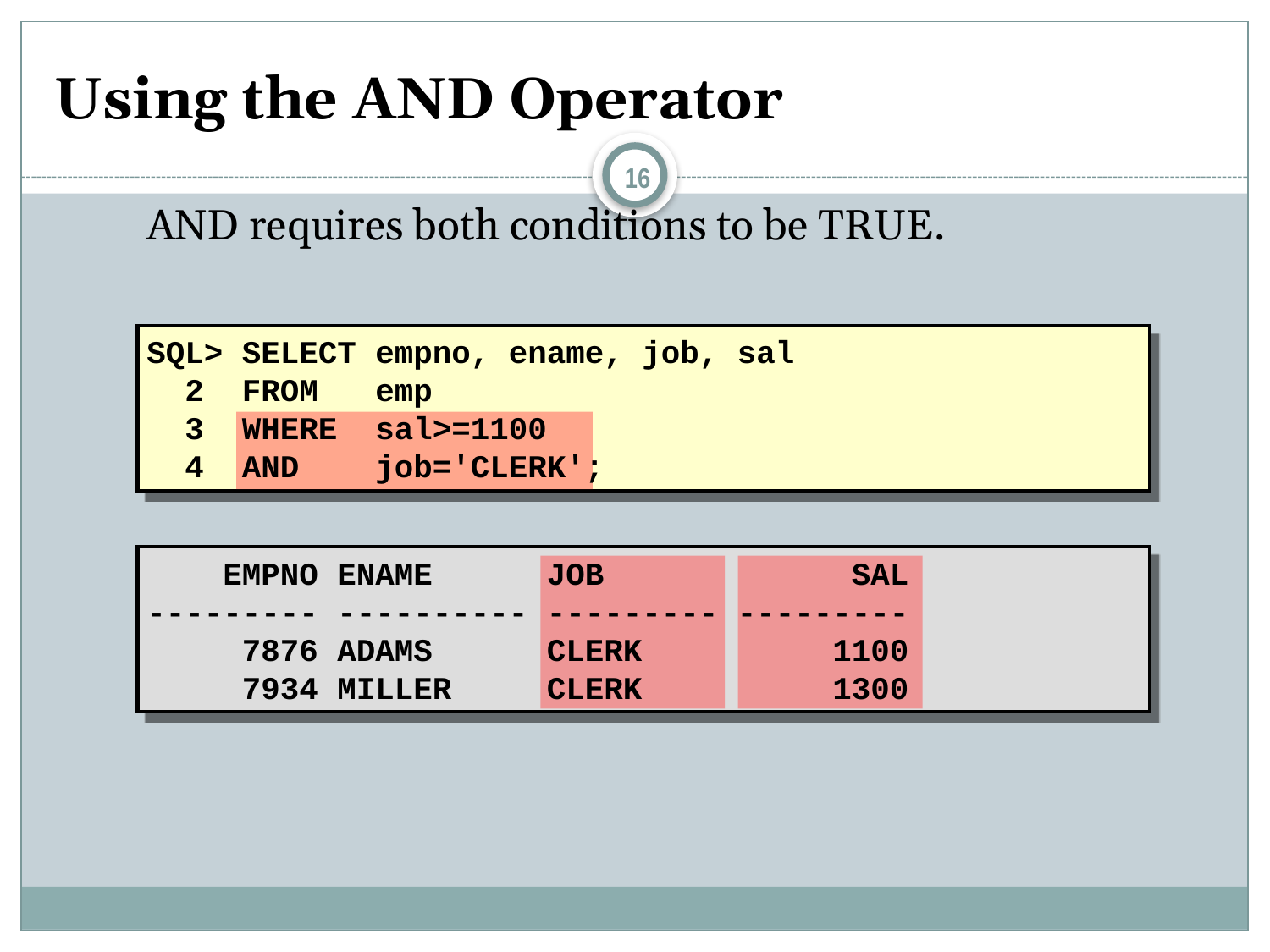

# Using the AND Operator
16
AND requires both conditions to be TRUE.
SQL> SELECT empno, ename, job, sal
  2  FROM   emp
  3  WHERE  sal>=1100
  4  AND    job='CLERK';

    EMPNO ENAME      JOB             SAL
--------- ---------- --------- ---------
     7876 ADAMS      CLERK          1100
     7934 MILLER     CLERK          1300